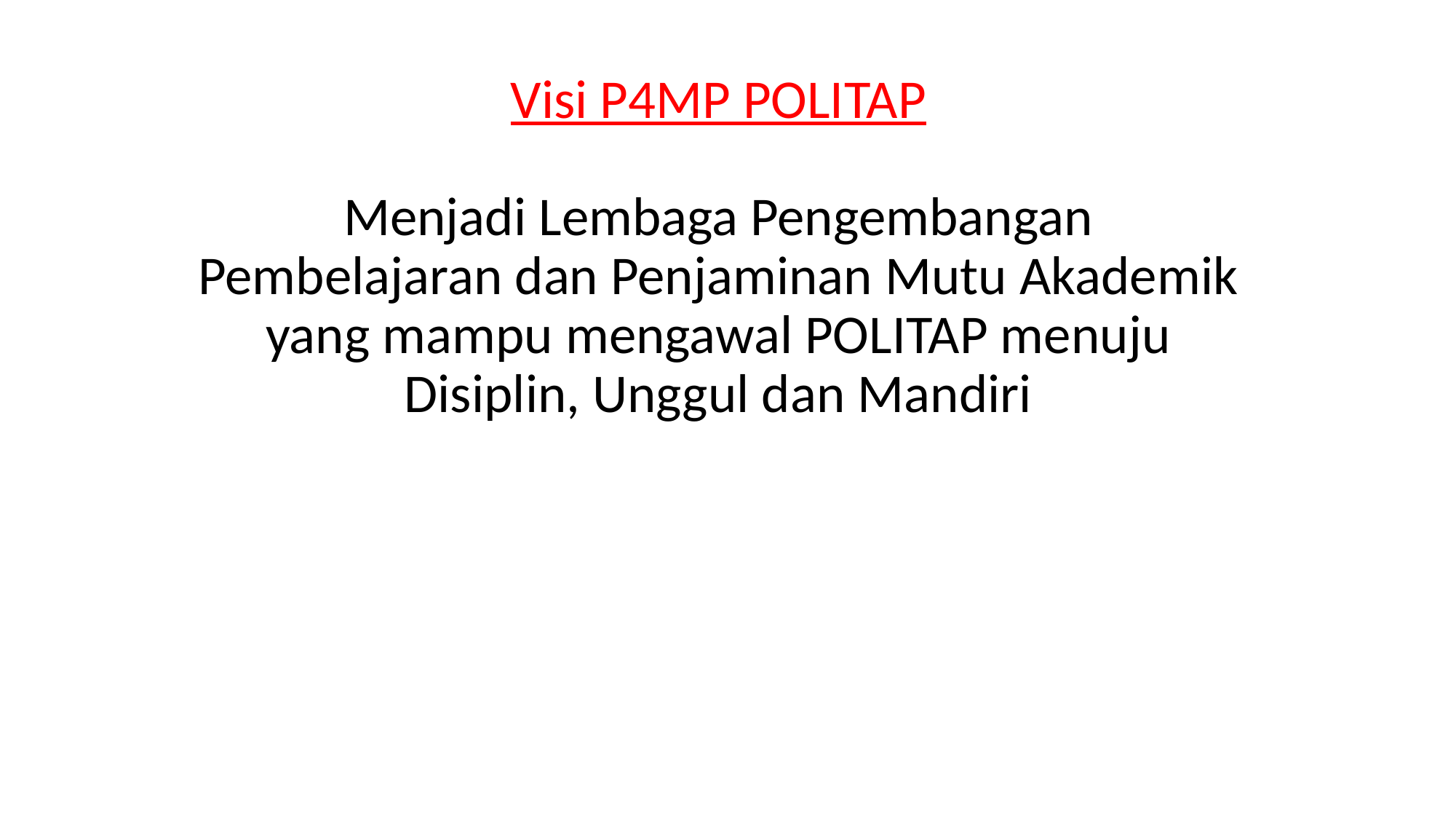

# Visi P4MP POLITAP Menjadi Lembaga Pengembangan Pembelajaran dan Penjaminan Mutu Akademik yang mampu mengawal POLITAP menuju Disiplin, Unggul dan Mandiri